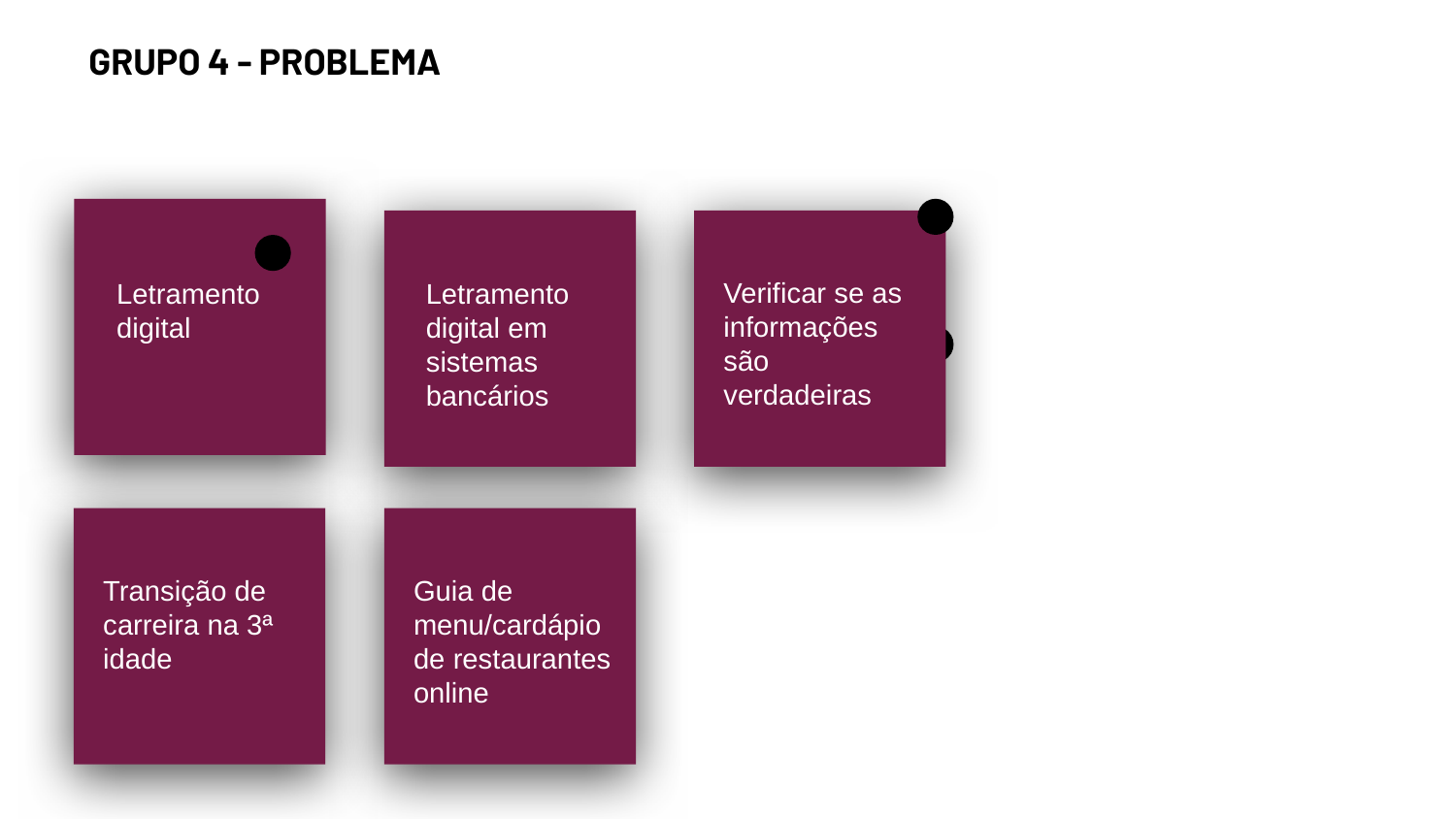

GRUPO 4 - PROBLEMA

Verificar se as informações são verdadeiras

Letramento digital
Letramento digital em sistemas bancários

Transição de carreira na 3ª idade

Guia de menu/cardápio de restaurantes online